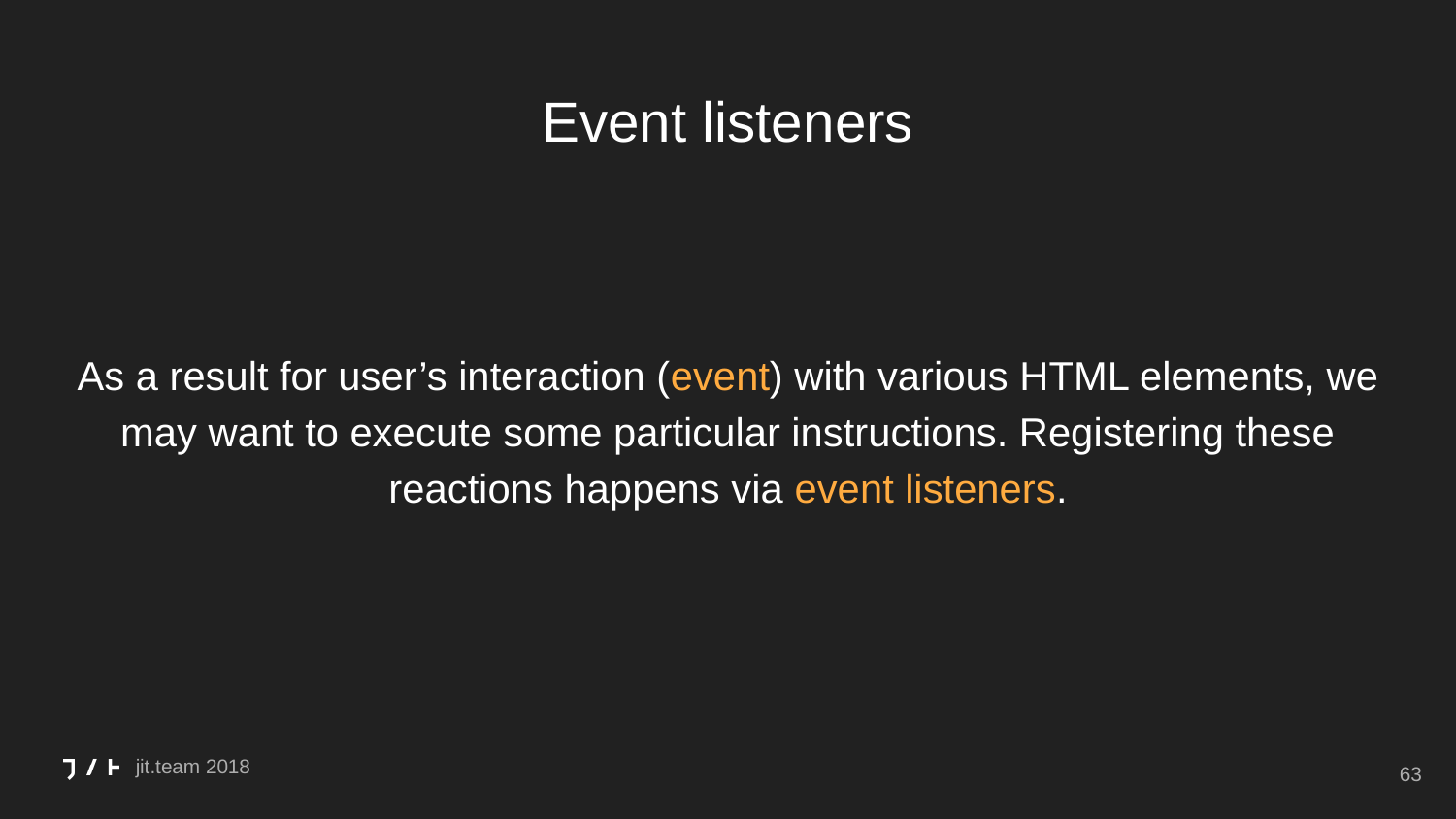

# Event listeners
As a result for user’s interaction (event) with various HTML elements, we may want to execute some particular instructions. Registering these reactions happens via event listeners.
63